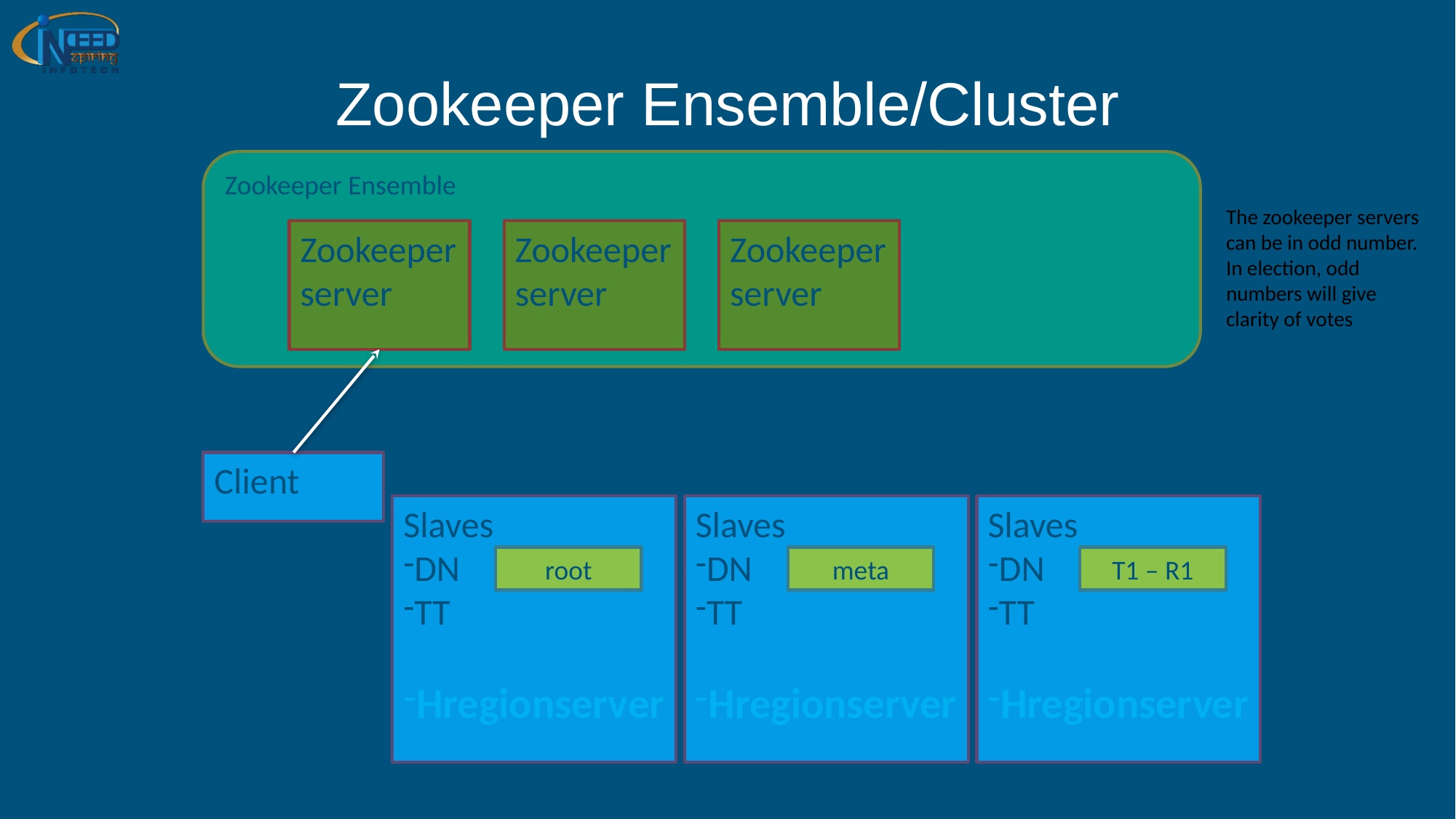

# Zookeeper Ensemble/Cluster
Zookeeper Ensemble
The zookeeper servers can be in odd number.
In election, odd numbers will give clarity of votes
Zookeeper server
Zookeeper server
Zookeeper server
Client
Slaves
DN
TT

Hregionserver
Slaves
DN
TT

Hregionserver
Slaves
DN
TT

Hregionserver
root
meta
T1 – R1